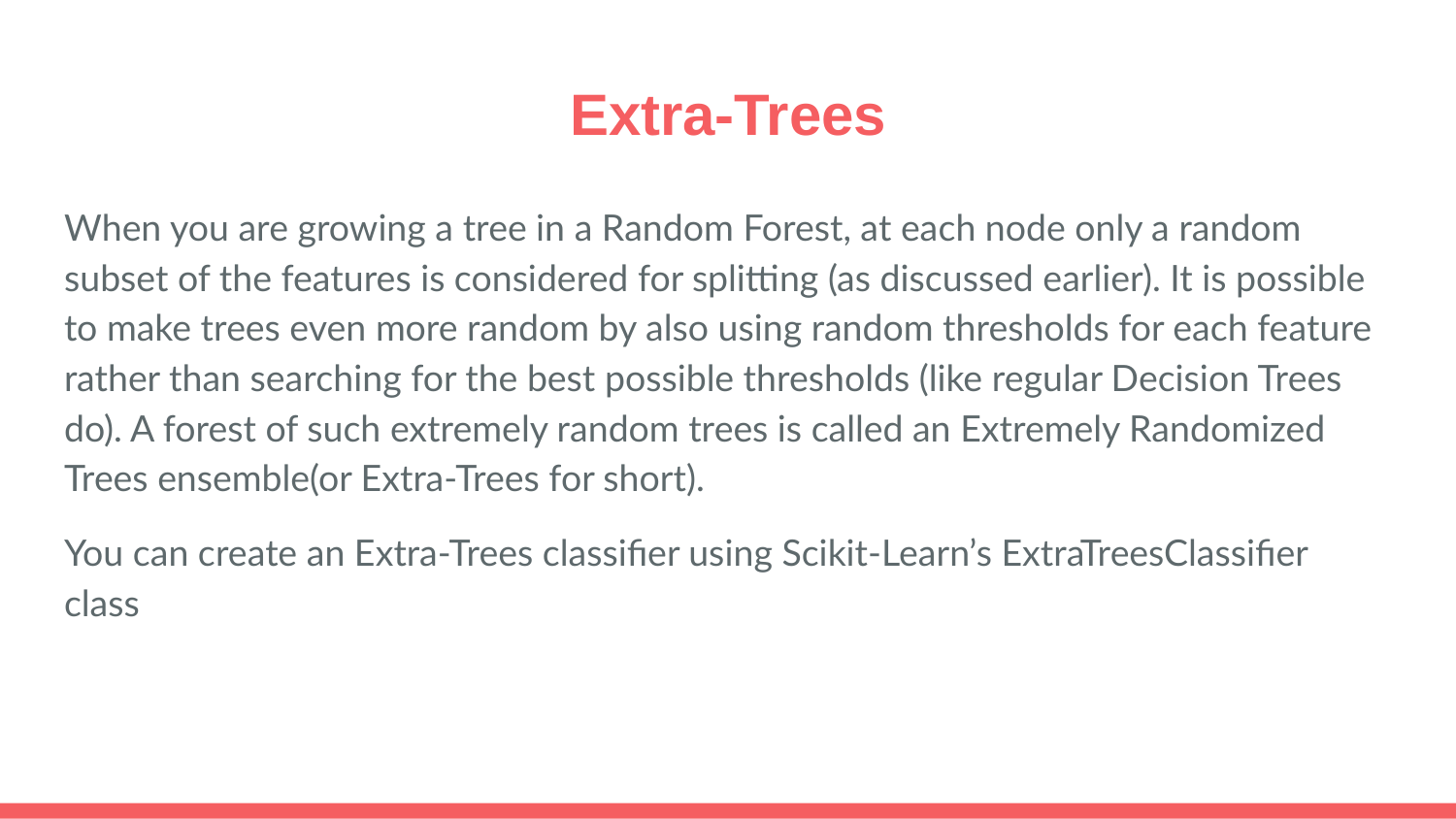

# Extra-Trees
When you are growing a tree in a Random Forest, at each node only a random subset of the features is considered for splitting (as discussed earlier). It is possible to make trees even more random by also using random thresholds for each feature rather than searching for the best possible thresholds (like regular Decision Trees do). A forest of such extremely random trees is called an Extremely Randomized Trees ensemble(or Extra-Trees for short).
You can create an Extra-Trees classifier using Scikit-Learn’s ExtraTreesClassifier class